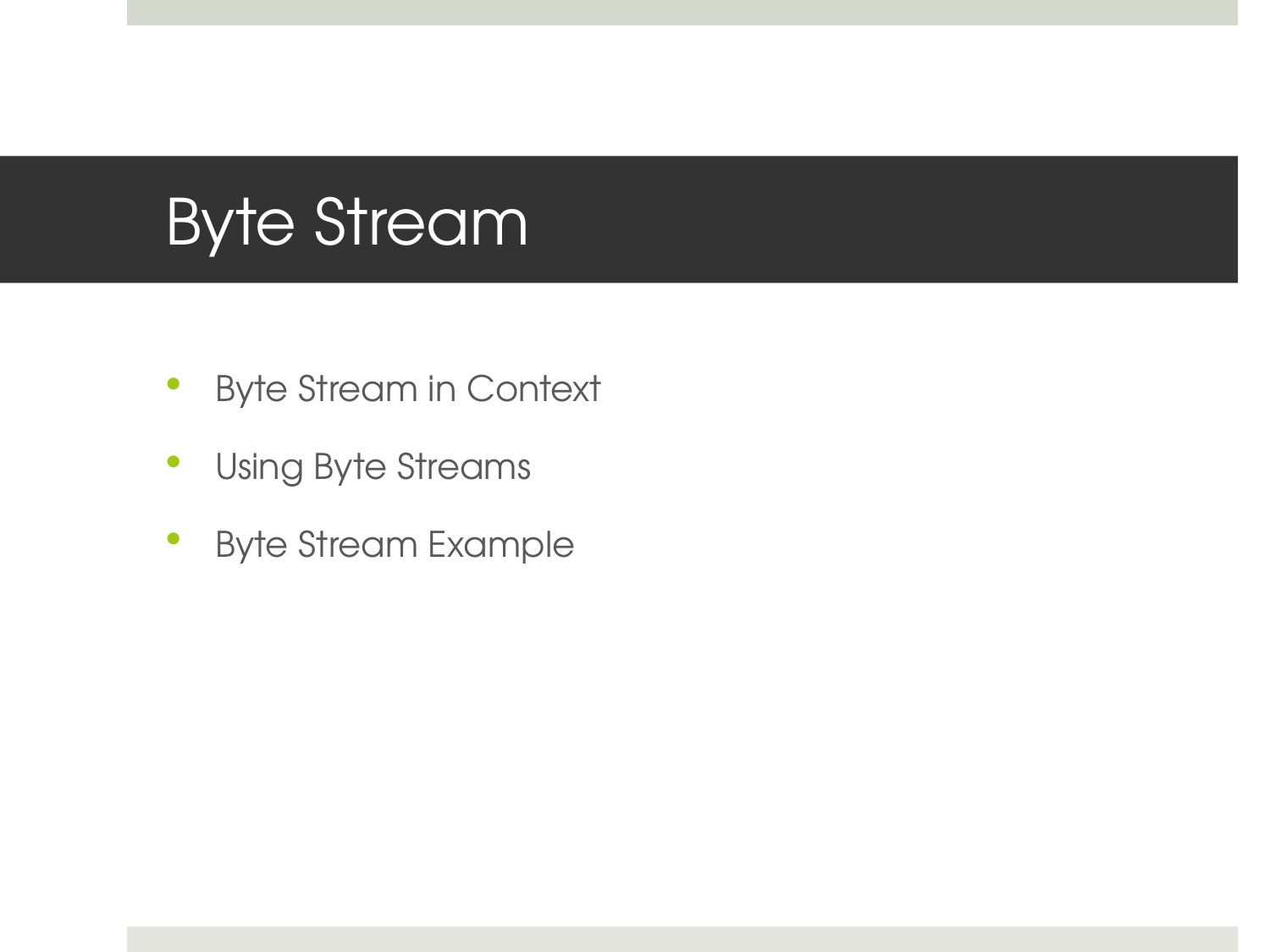

# Byte Stream
Byte Stream in Context
Using Byte Streams
Byte Stream Example